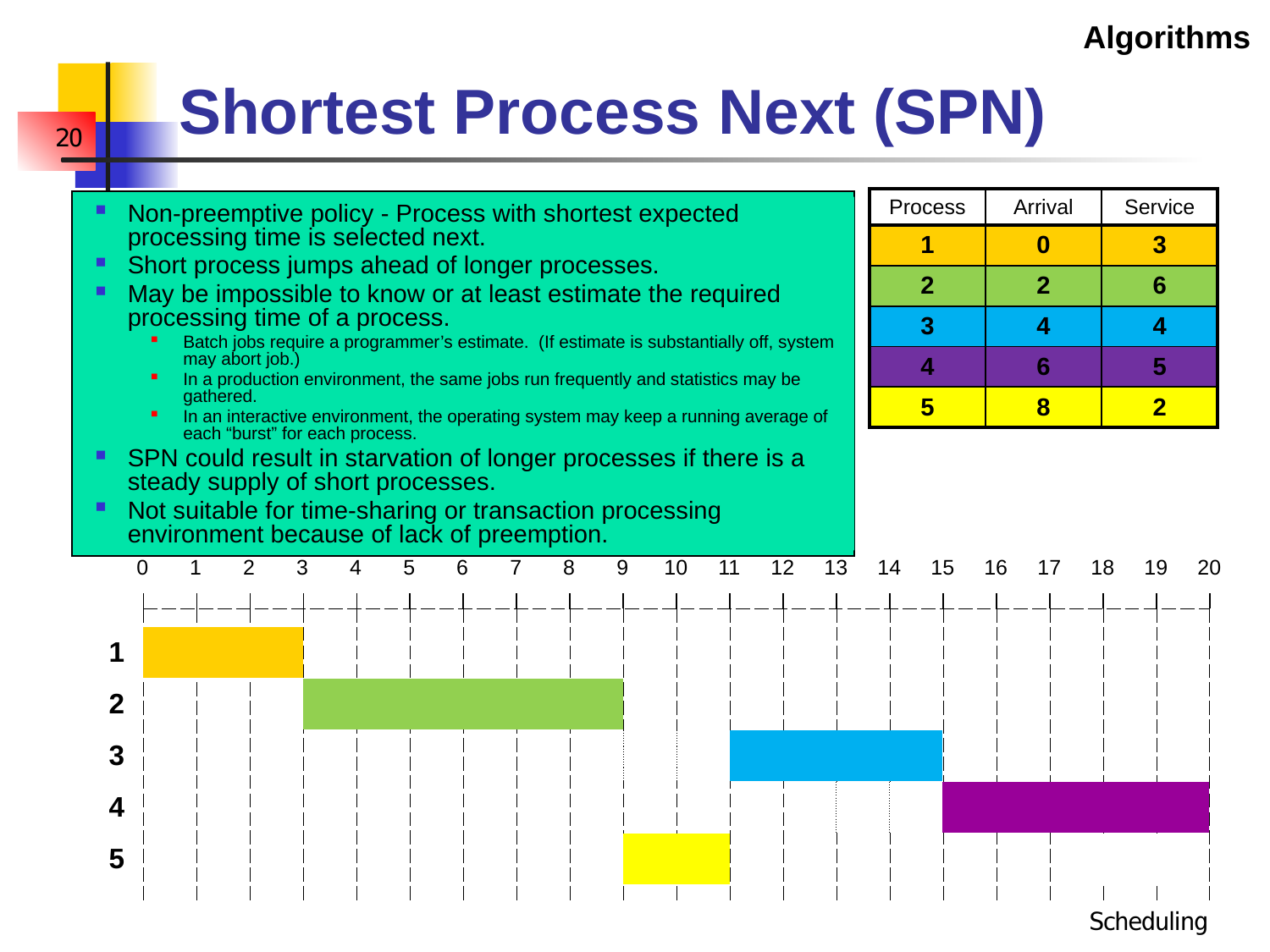

Algorithms
# Shortest Process Next (SPN)
| Process | Arrival | Service |
| --- | --- | --- |
| 1 | 0 | 3 |
| 2 | 2 | 6 |
| 3 | 4 | 4 |
| 4 | 6 | 5 |
| 5 | 8 | 2 |

Non-preemptive policy - Process with shortest expected processing time is selected next.
Short process jumps ahead of longer processes.
May be impossible to know or at least estimate the required processing time of a process.
Batch jobs require a programmer’s estimate.  (If estimate is substantially off, system may abort job.)
In a production environment, the same jobs run frequently and statistics may be gathered.
In an interactive environment, the operating system may keep a running average of each “burst” for each process.
SPN could result in starvation of longer processes if there is a steady supply of short processes.
Not suitable for time-sharing or transaction processing environment because of lack of preemption.
1

2

3

4

5

| 0 | 1 | 2 | 3 | 4 | 5 | 6 | 7 | 8 | 9 | 10 | 11 | 12 | 13 | 14 | 15 | 16 | 17 | 18 | 19 | 20 |
| --- | --- | --- | --- | --- | --- | --- | --- | --- | --- | --- | --- | --- | --- | --- | --- | --- | --- | --- | --- | --- |
|  |  |  |  |  |  |  |  |  |  |  |  |  |  |  |  |  |  |  |  |  |
| --- | --- | --- | --- | --- | --- | --- | --- | --- | --- | --- | --- | --- | --- | --- | --- | --- | --- | --- | --- | --- |
|  |  |  |  |  |  |  |  |  |  |  |  |  |  |  |  |  |  |  |  |  |
| 1 |  |  |  |  |  |  |  |  |  |  |  |  |  |  |  |  |  |  |  |  |
| --- | --- | --- | --- | --- | --- | --- | --- | --- | --- | --- | --- | --- | --- | --- | --- | --- | --- | --- | --- | --- |
| 2 |  |  |  |  |  |  |  |  |  |  |  |  |  |  |  |  |  |  |  |  |
| --- | --- | --- | --- | --- | --- | --- | --- | --- | --- | --- | --- | --- | --- | --- | --- | --- | --- | --- | --- | --- |
| 3 |  |  |  |  |  |  |  |  |  |  |  |  |  |  |  |  |  |  |  |  |
| --- | --- | --- | --- | --- | --- | --- | --- | --- | --- | --- | --- | --- | --- | --- | --- | --- | --- | --- | --- | --- |
| 4 |  |  |  |  |  |  |  |  |  |  |  |  |  |  |  |  |  |  |  |  |
| --- | --- | --- | --- | --- | --- | --- | --- | --- | --- | --- | --- | --- | --- | --- | --- | --- | --- | --- | --- | --- |
| 5 |  |  |  |  |  |  |  |  |  |  |  |  |  |  |  |  |  |  |  |  |
| --- | --- | --- | --- | --- | --- | --- | --- | --- | --- | --- | --- | --- | --- | --- | --- | --- | --- | --- | --- | --- |
Scheduling